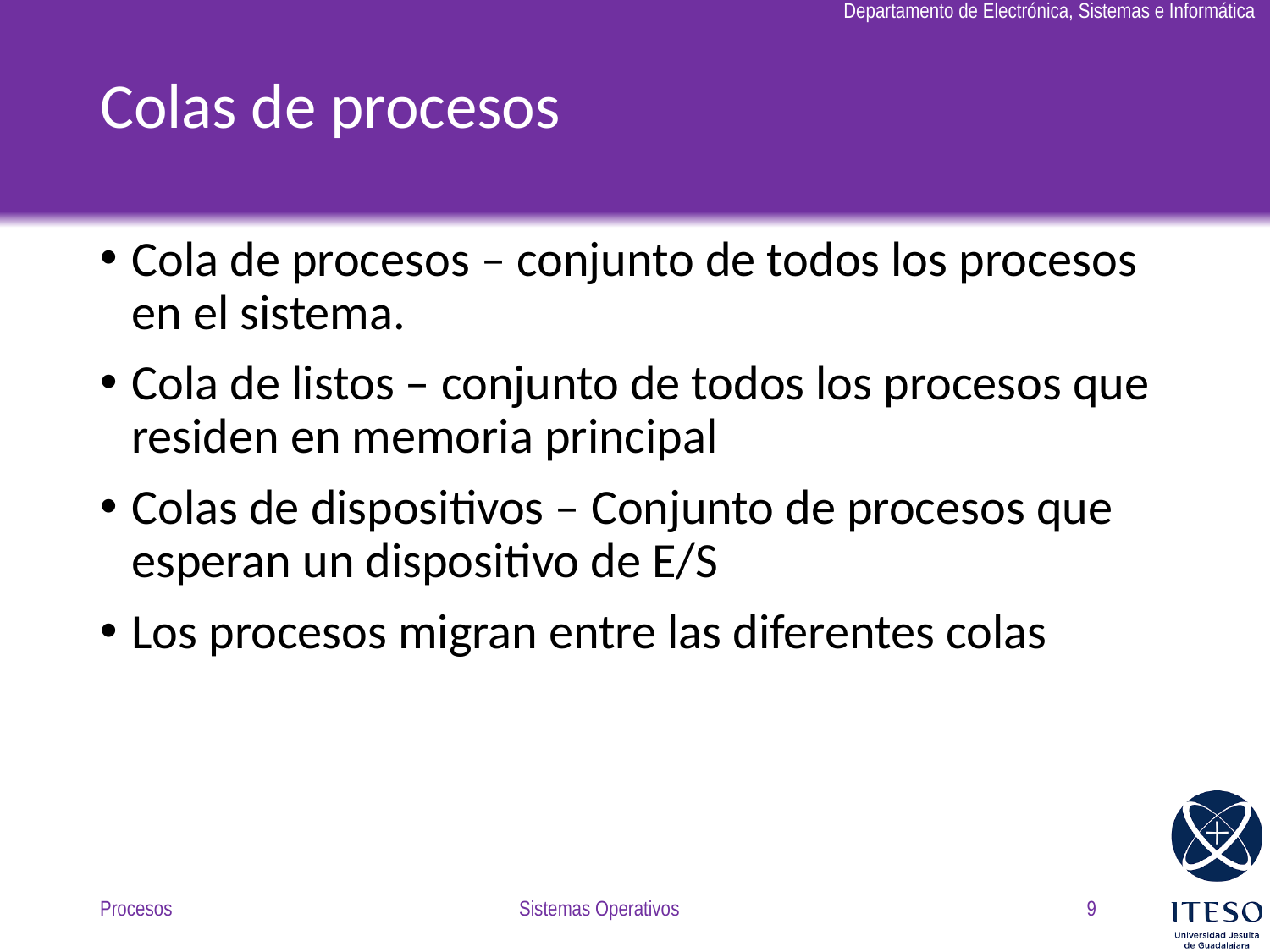

# Colas de procesos
Cola de procesos – conjunto de todos los procesos en el sistema.
Cola de listos – conjunto de todos los procesos que residen en memoria principal
Colas de dispositivos – Conjunto de procesos que esperan un dispositivo de E/S
Los procesos migran entre las diferentes colas
Procesos
Sistemas Operativos
9